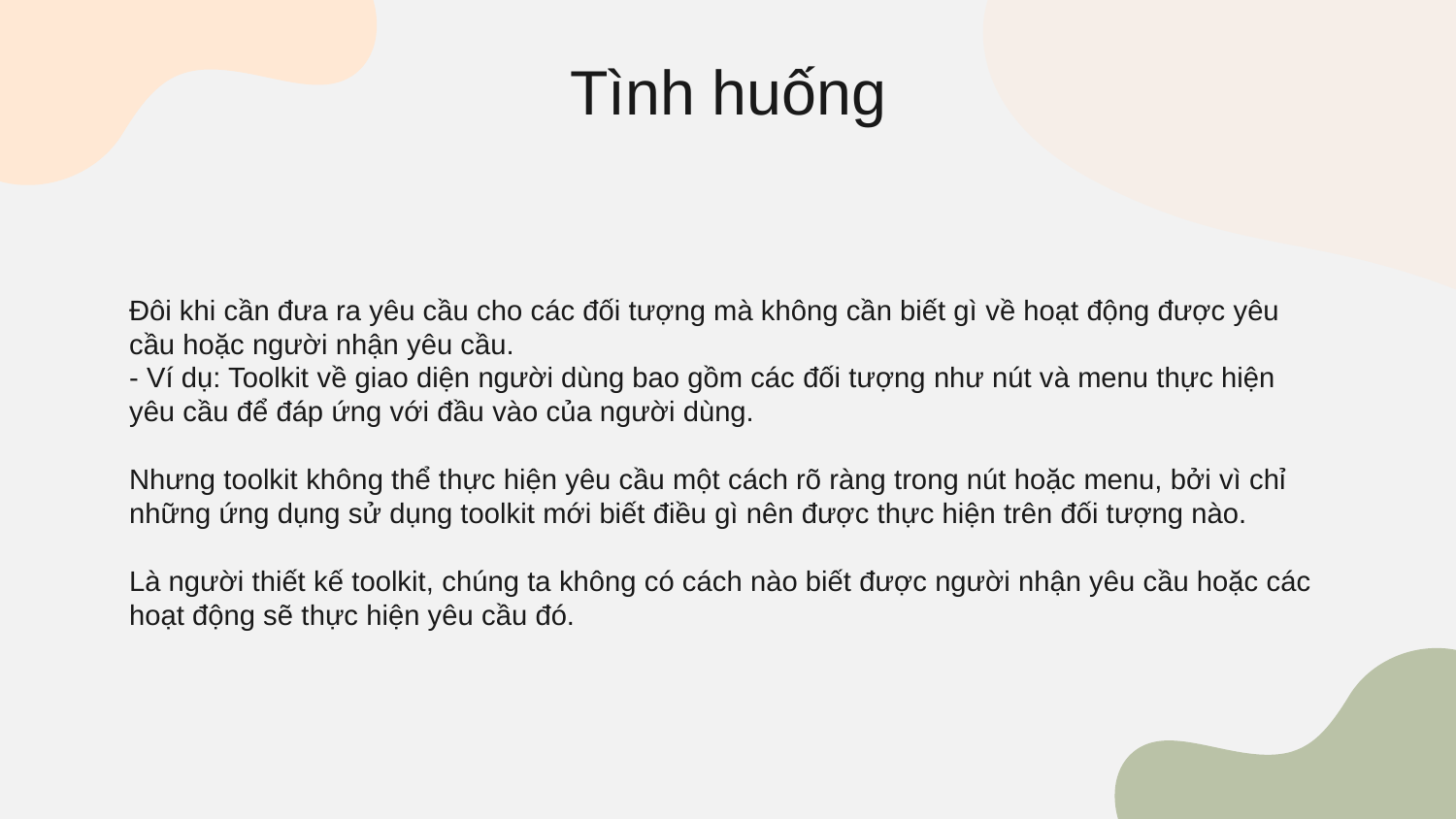

# Tình huống
Đôi khi cần đưa ra yêu cầu cho các đối tượng mà không cần biết gì về hoạt động được yêu cầu hoặc người nhận yêu cầu.
- Ví dụ: Toolkit về giao diện người dùng bao gồm các đối tượng như nút và menu thực hiện yêu cầu để đáp ứng với đầu vào của người dùng.
Nhưng toolkit không thể thực hiện yêu cầu một cách rõ ràng trong nút hoặc menu, bởi vì chỉ những ứng dụng sử dụng toolkit mới biết điều gì nên được thực hiện trên đối tượng nào.
Là người thiết kế toolkit, chúng ta không có cách nào biết được người nhận yêu cầu hoặc các hoạt động sẽ thực hiện yêu cầu đó.